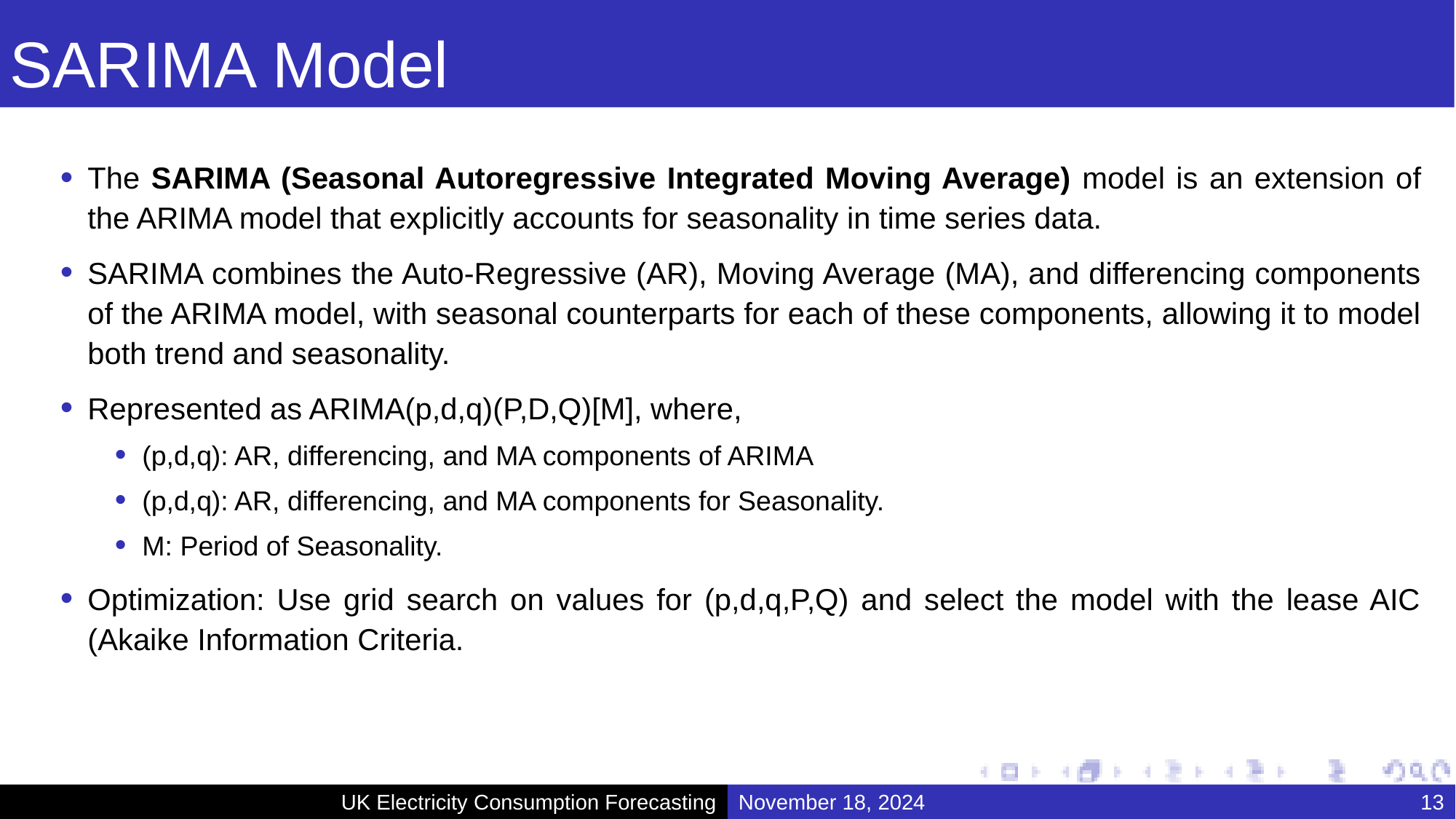

# SARIMA Model
The SARIMA (Seasonal Autoregressive Integrated Moving Average) model is an extension of the ARIMA model that explicitly accounts for seasonality in time series data.
SARIMA combines the Auto-Regressive (AR), Moving Average (MA), and differencing components of the ARIMA model, with seasonal counterparts for each of these components, allowing it to model both trend and seasonality.
Represented as ARIMA(p,d,q)(P,D,Q)[M], where,
(p,d,q): AR, differencing, and MA components of ARIMA
(p,d,q): AR, differencing, and MA components for Seasonality.
M: Period of Seasonality.
Optimization: Use grid search on values for (p,d,q,P,Q) and select the model with the lease AIC (Akaike Information Criteria.
UK Electricity Consumption Forecasting
November 18, 2024
13